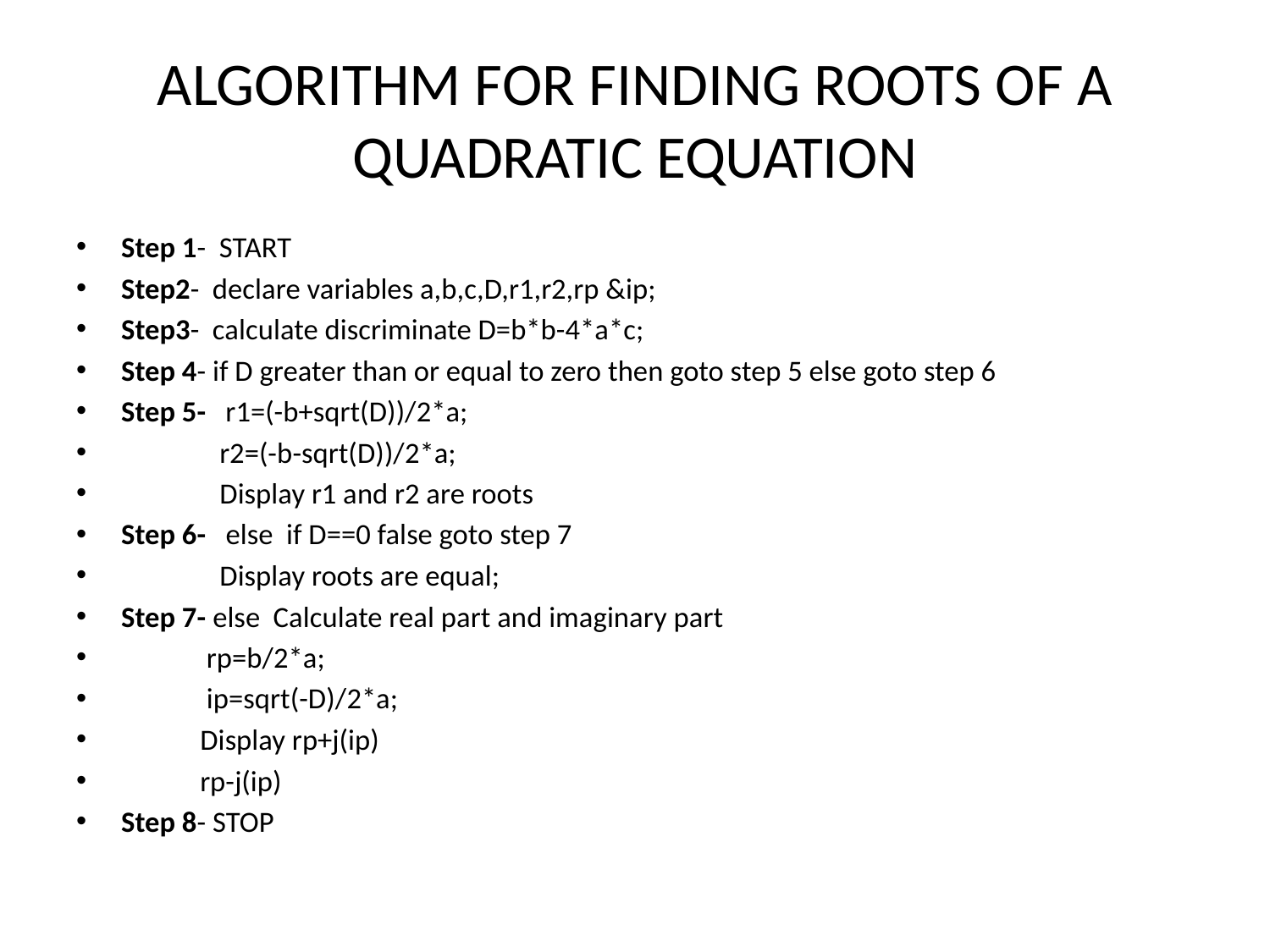

# ALGORITHM FOR FINDING ROOTS OF A QUADRATIC EQUATION
Step 1-  START
Step2-  declare variables a,b,c,D,r1,r2,rp &ip;
Step3-  calculate discriminate D=b*b-4*a*c;
Step 4- if D greater than or equal to zero then goto step 5 else goto step 6
Step 5-   r1=(-b+sqrt(D))/2*a;
               r2=(-b-sqrt(D))/2*a;
               Display r1 and r2 are roots
Step 6-   else  if D==0 false goto step 7
               Display roots are equal;
Step 7- else  Calculate real part and imaginary part
             rp=b/2*a;
             ip=sqrt(-D)/2*a;
            Display rp+j(ip)
            rp-j(ip)
Step 8- STOP